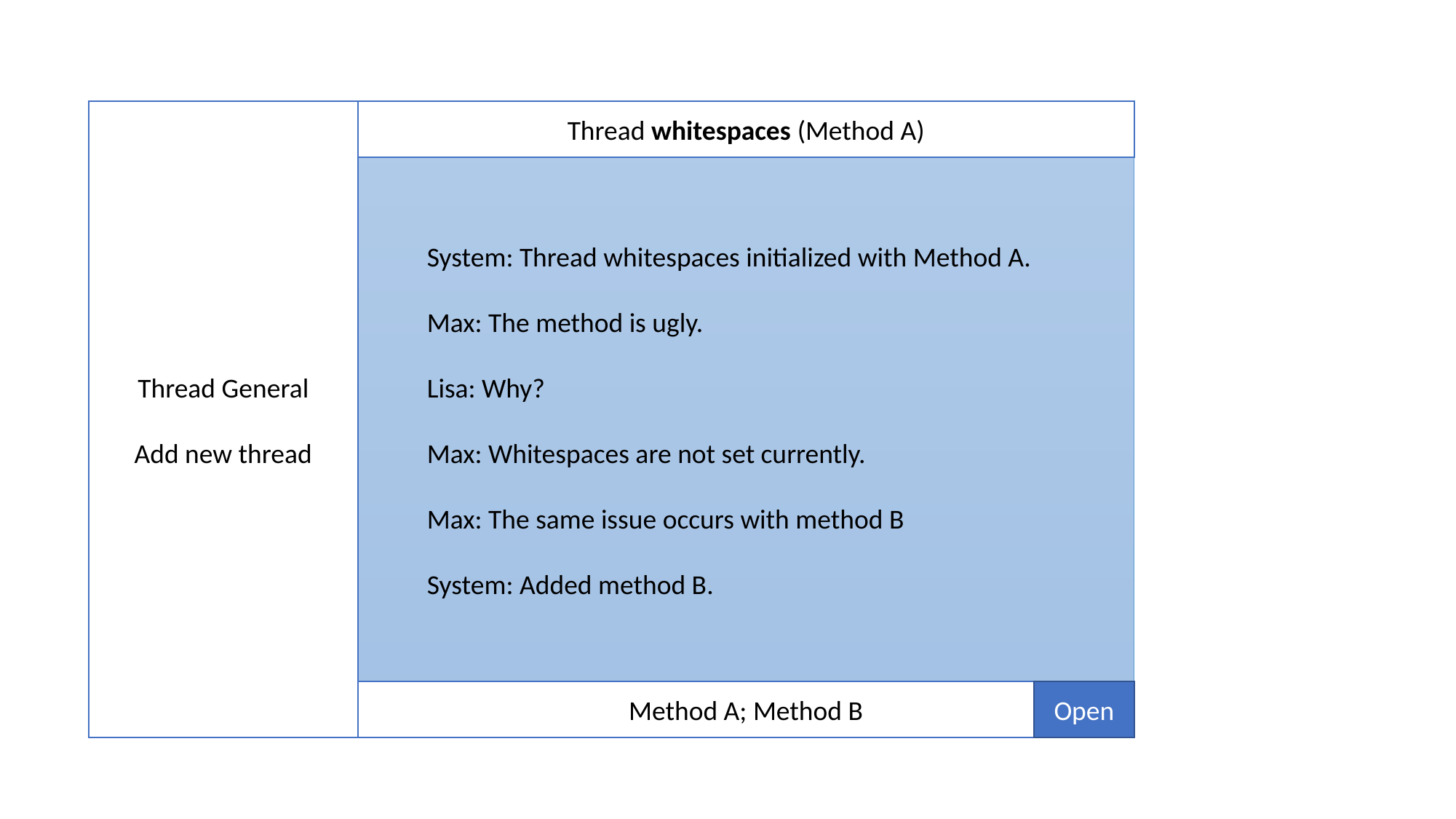

#
			System: Thread whitespaces initialized with Method A.

			Max: The method is ugly.

			Lisa: Why?

			Max: Whitespaces are not set currently.

Max: The same issue occurs with method B

System: Added method B.
Thread General

Add new thread
Thread whitespaces (Method A)

Method A; Method B
Open